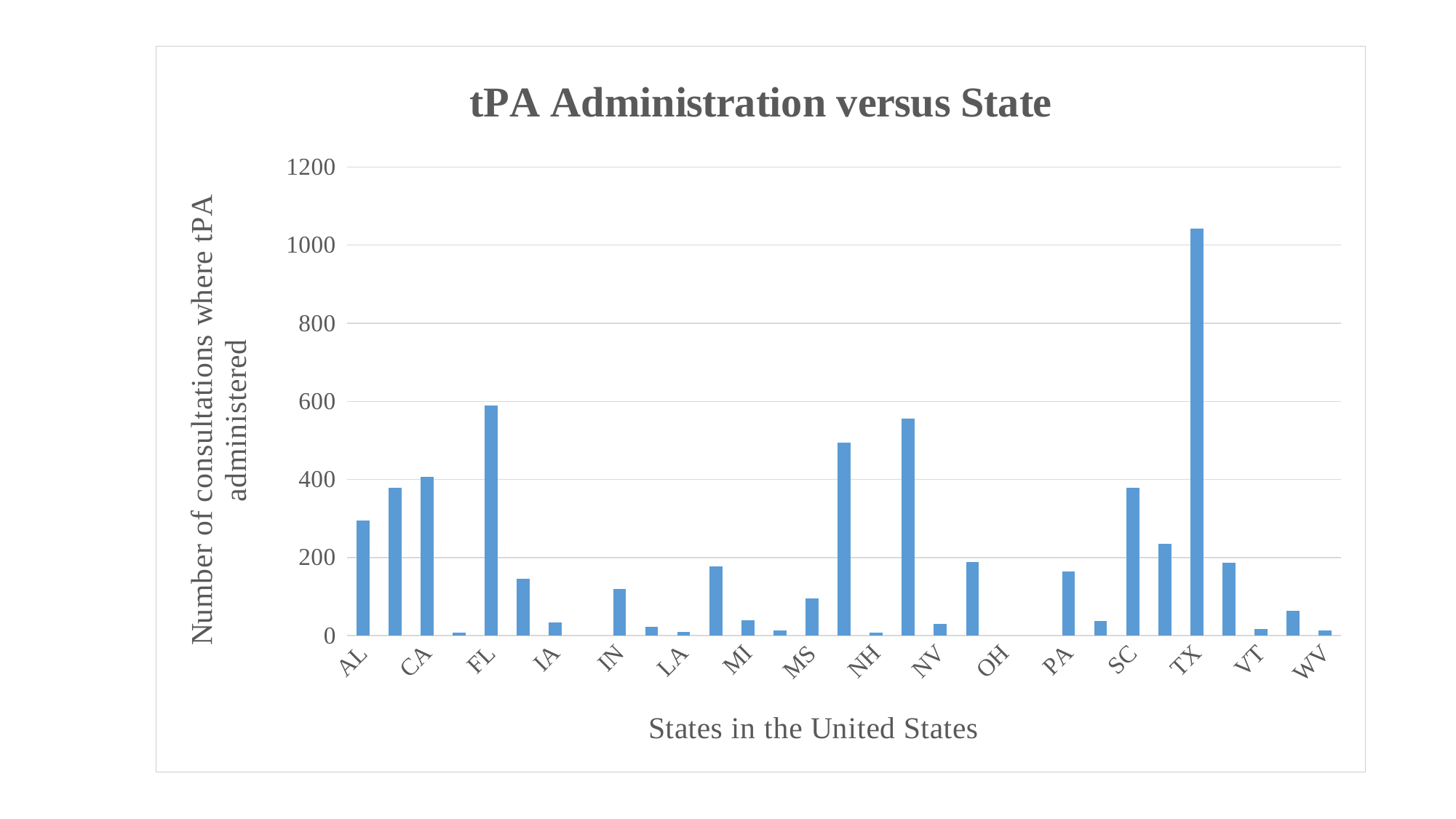

### Chart: tPA Administration versus State

| Category |  |
|---|---|
| AL | 294.0 |
| AZ | 378.0 |
| CA | 406.0 |
| CO | 8.0 |
| FL | 589.0 |
| GA | 145.0 |
| IA | 33.0 |
| IL | None |
| IN | 120.0 |
| KY | 22.0 |
| LA | 10.0 |
| MA | 177.0 |
| MI | 40.0 |
| MO | 13.0 |
| MS | 95.0 |
| NC | 495.0 |
| NH | 7.0 |
| NJ | 555.0 |
| NV | 30.0 |
| NY | 188.0 |
| OH | None |
| OK | None |
| PA | 165.0 |
| RI | 38.0 |
| SC | 379.0 |
| TN | 235.0 |
| TX | 1042.0 |
| VA | 187.0 |
| VT | 17.0 |
| WI | 64.0 |
| WV | 14.0 |